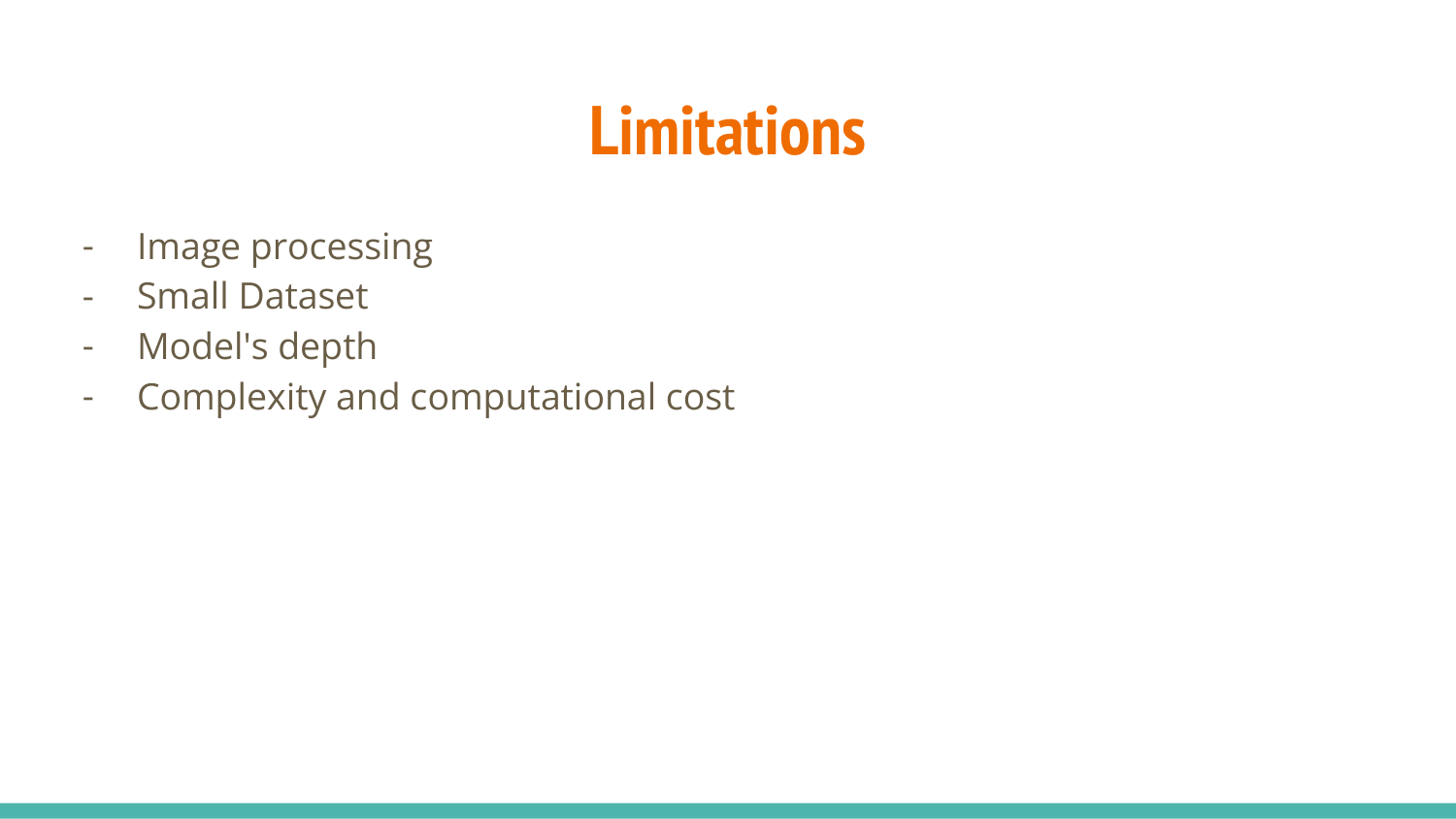

# Limitations
Image processing
Small Dataset
Model's depth
Complexity and computational cost